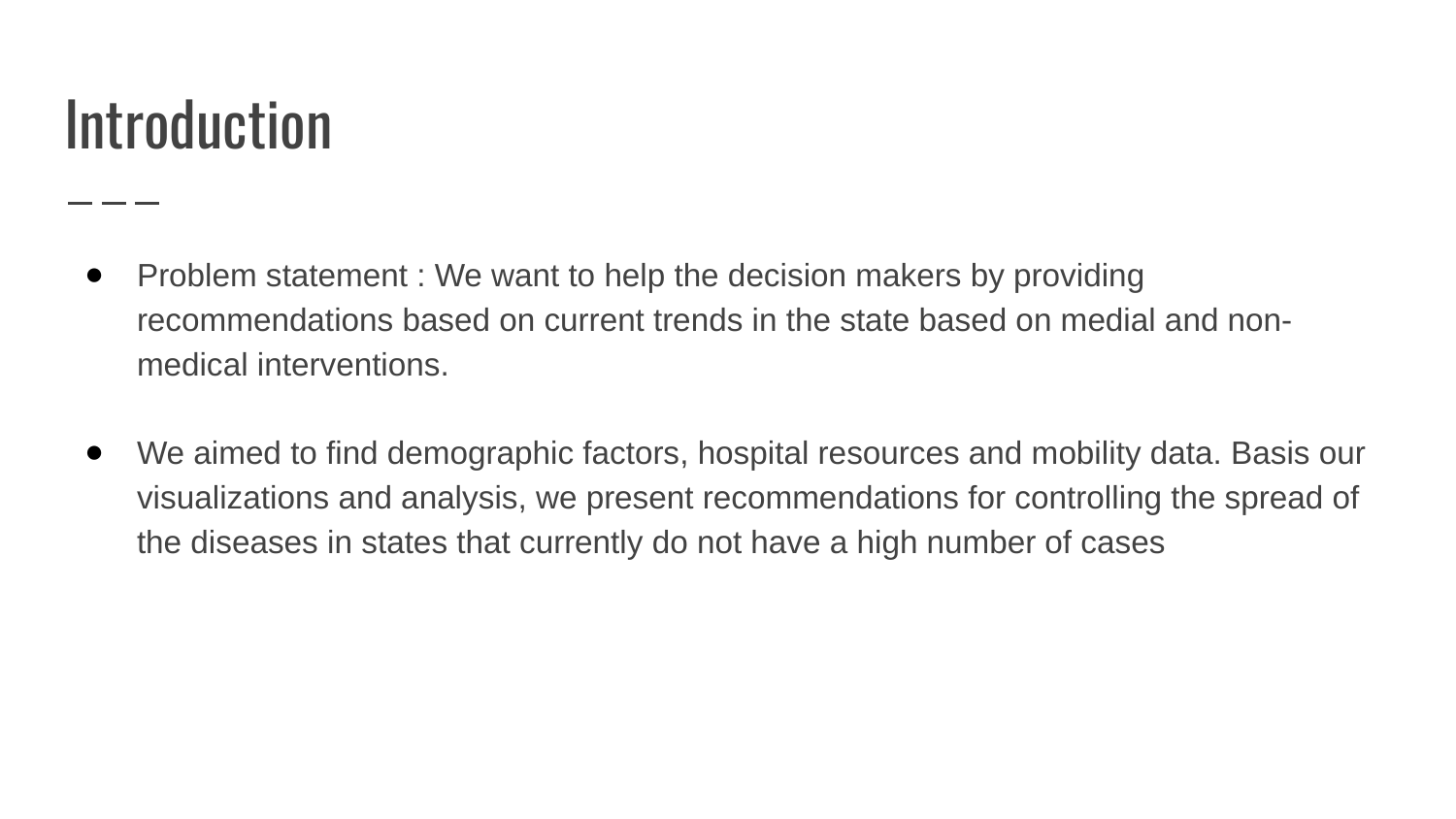

# Introduction
Problem statement : We want to help the decision makers by providing recommendations based on current trends in the state based on medial and non-medical interventions.

We aimed to find demographic factors, hospital resources and mobility data. Basis our visualizations and analysis, we present recommendations for controlling the spread of the diseases in states that currently do not have a high number of cases